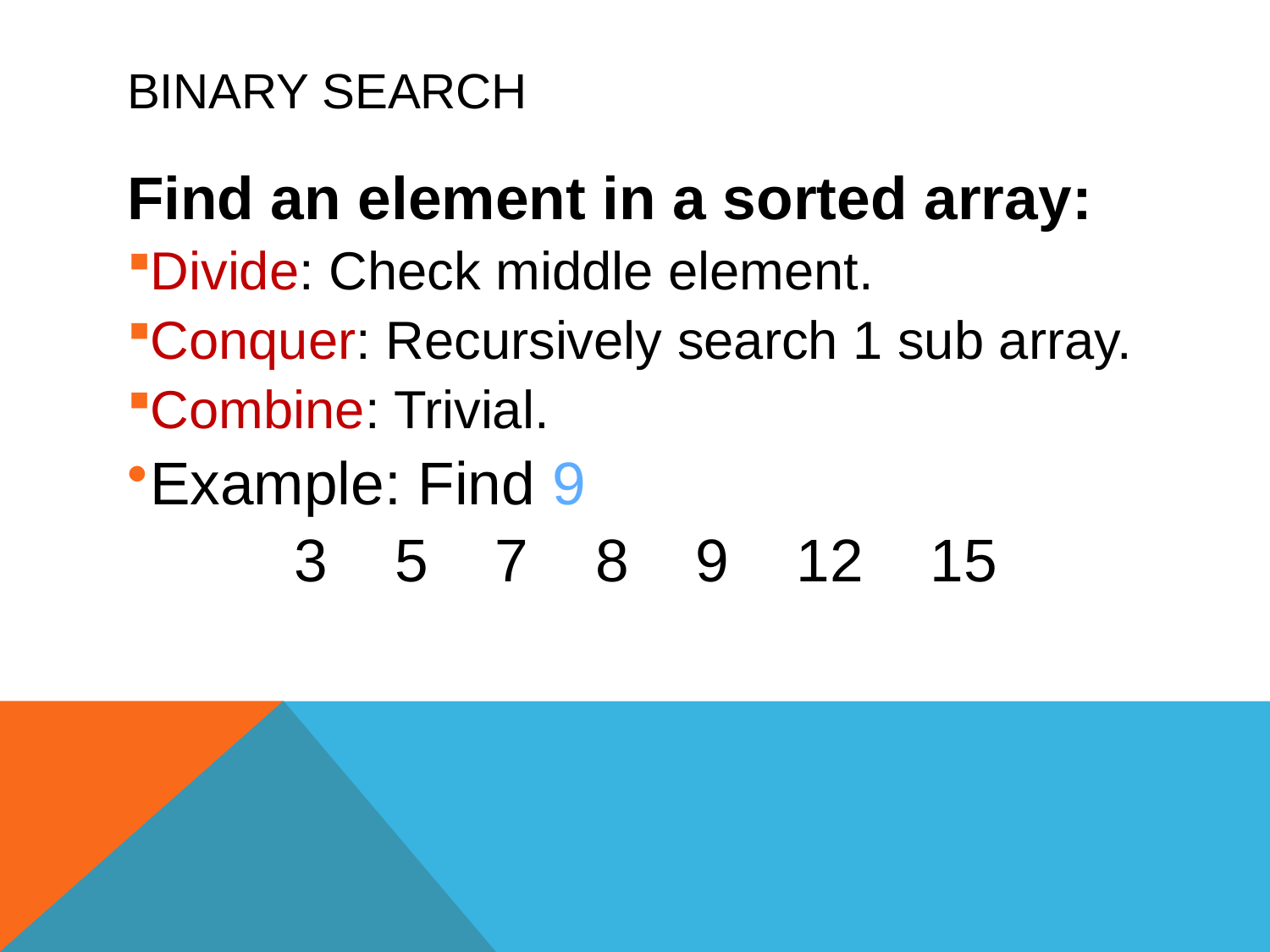

# Binary search
Find an element in a sorted array:
Divide: Check middle element.
Conquer: Recursively search 1 sub array.
Combine: Trivial.
Example: Find 9
          3    5    7    8    9    12    15